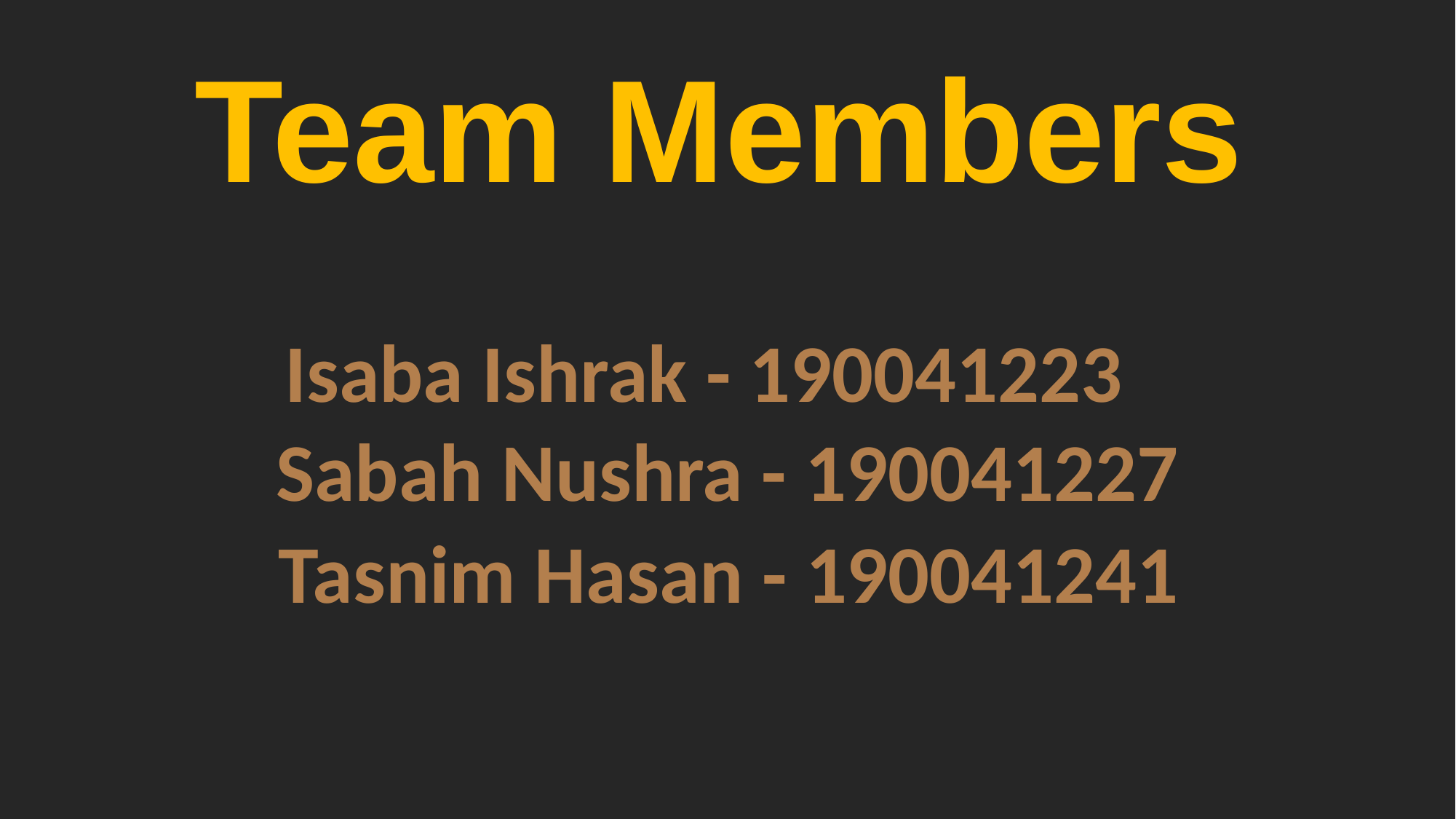

Team Members
Isaba Ishrak - 190041223
Sabah Nushra - 190041227
Tasnim Hasan - 190041241